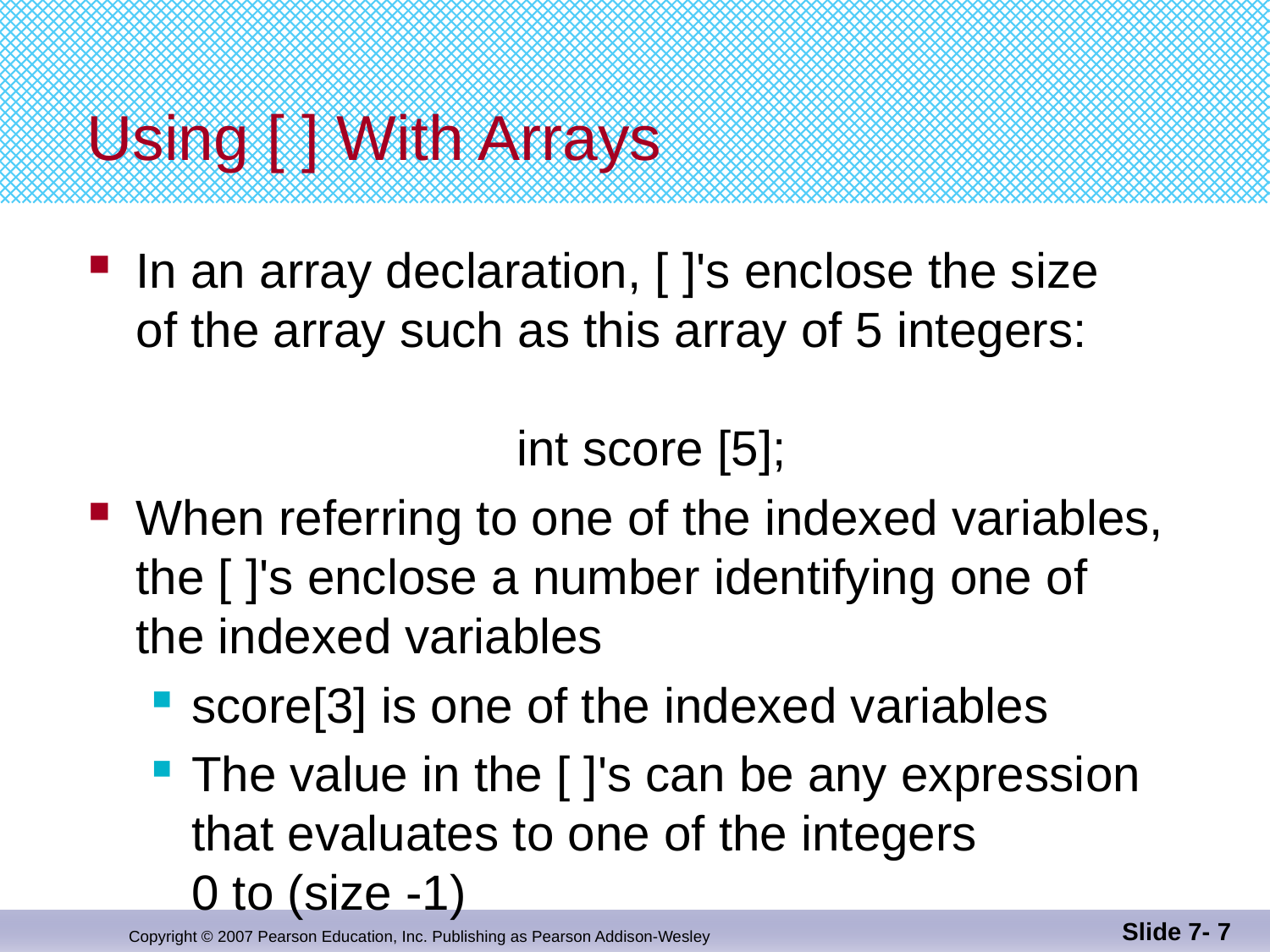

# Using [ ] With Arrays
In an array declaration, [ ]'s enclose the size
of the array such as this array of 5 integers:
			int score [5];
When referring to one of the indexed variables,
the [ ]'s enclose a number identifying one of
the indexed variables
score[3] is one of the indexed variables
The value in the [ ]'s can be any expression that evaluates to one of the integers                 0 to (size -1)
Slide 7- 7